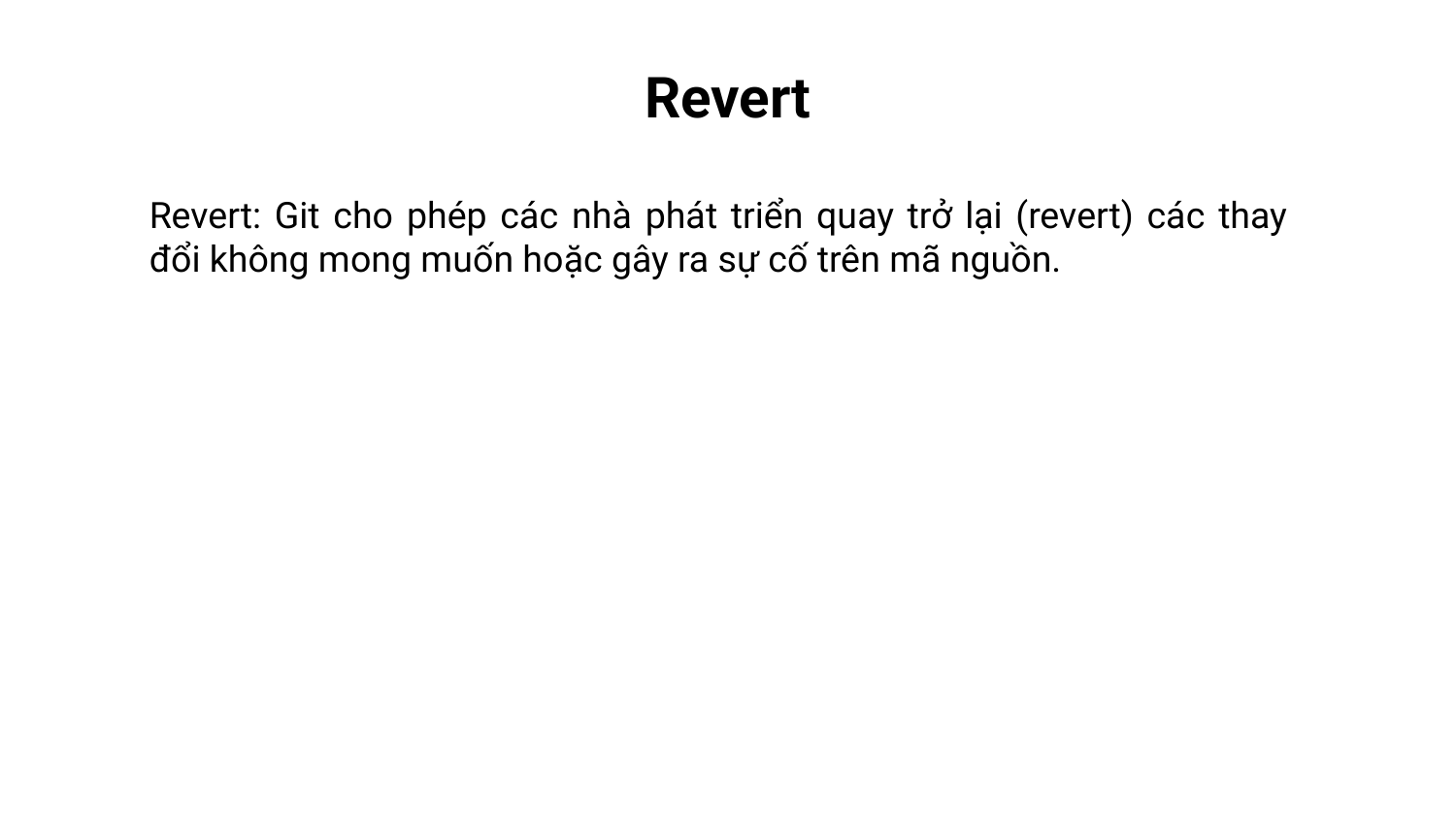

Revert
Revert: Git cho phép các nhà phát triển quay trở lại (revert) các thay đổi không mong muốn hoặc gây ra sự cố trên mã nguồn.